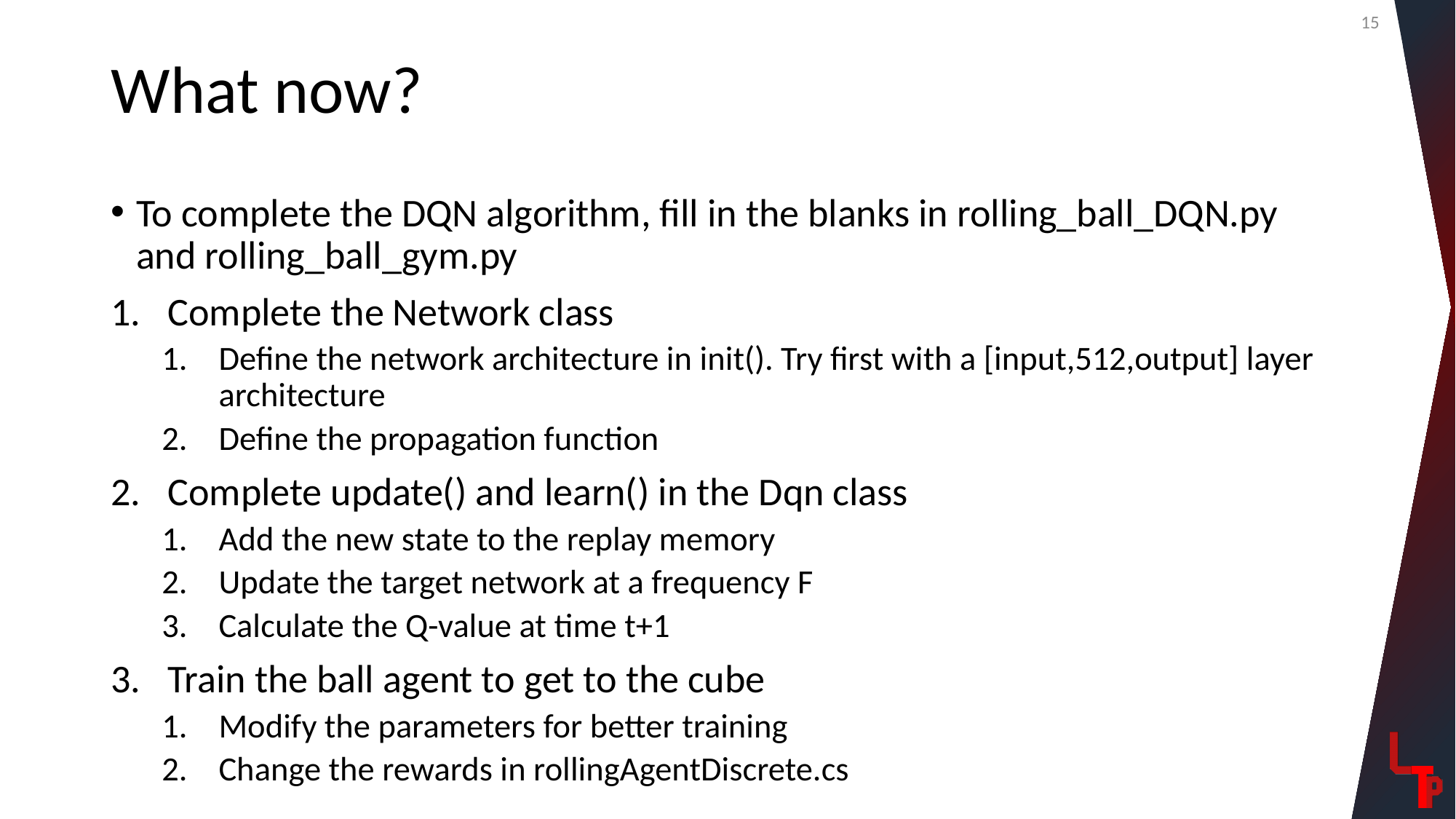

15
# What now?
To complete the DQN algorithm, fill in the blanks in rolling_ball_DQN.py and rolling_ball_gym.py
Complete the Network class
Define the network architecture in init(). Try first with a [input,512,output] layer architecture
Define the propagation function
Complete update() and learn() in the Dqn class
Add the new state to the replay memory
Update the target network at a frequency F
Calculate the Q-value at time t+1
Train the ball agent to get to the cube
Modify the parameters for better training
Change the rewards in rollingAgentDiscrete.cs